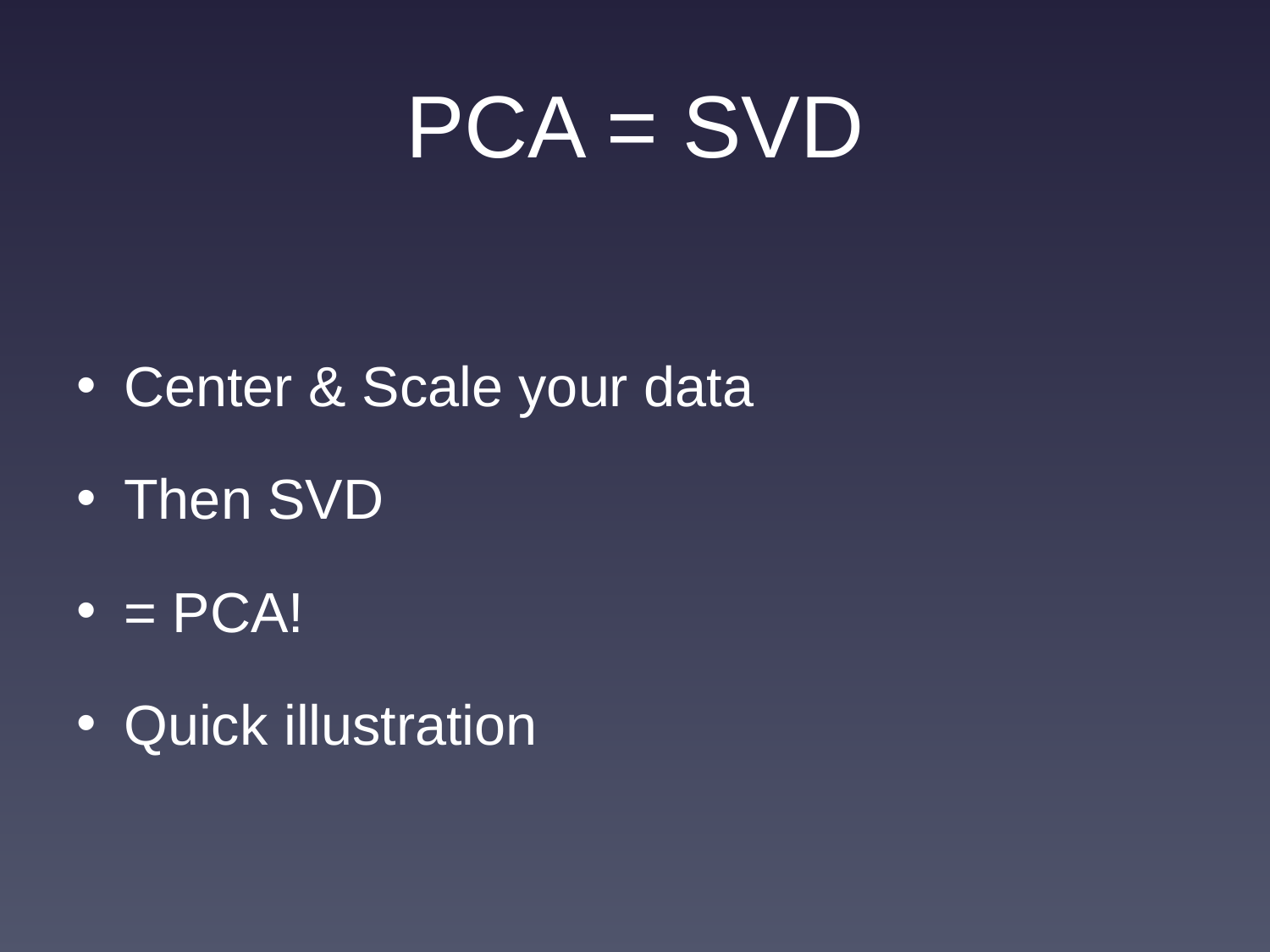

# PCA = SVD
Center & Scale your data
Then SVD
= PCA!
Quick illustration